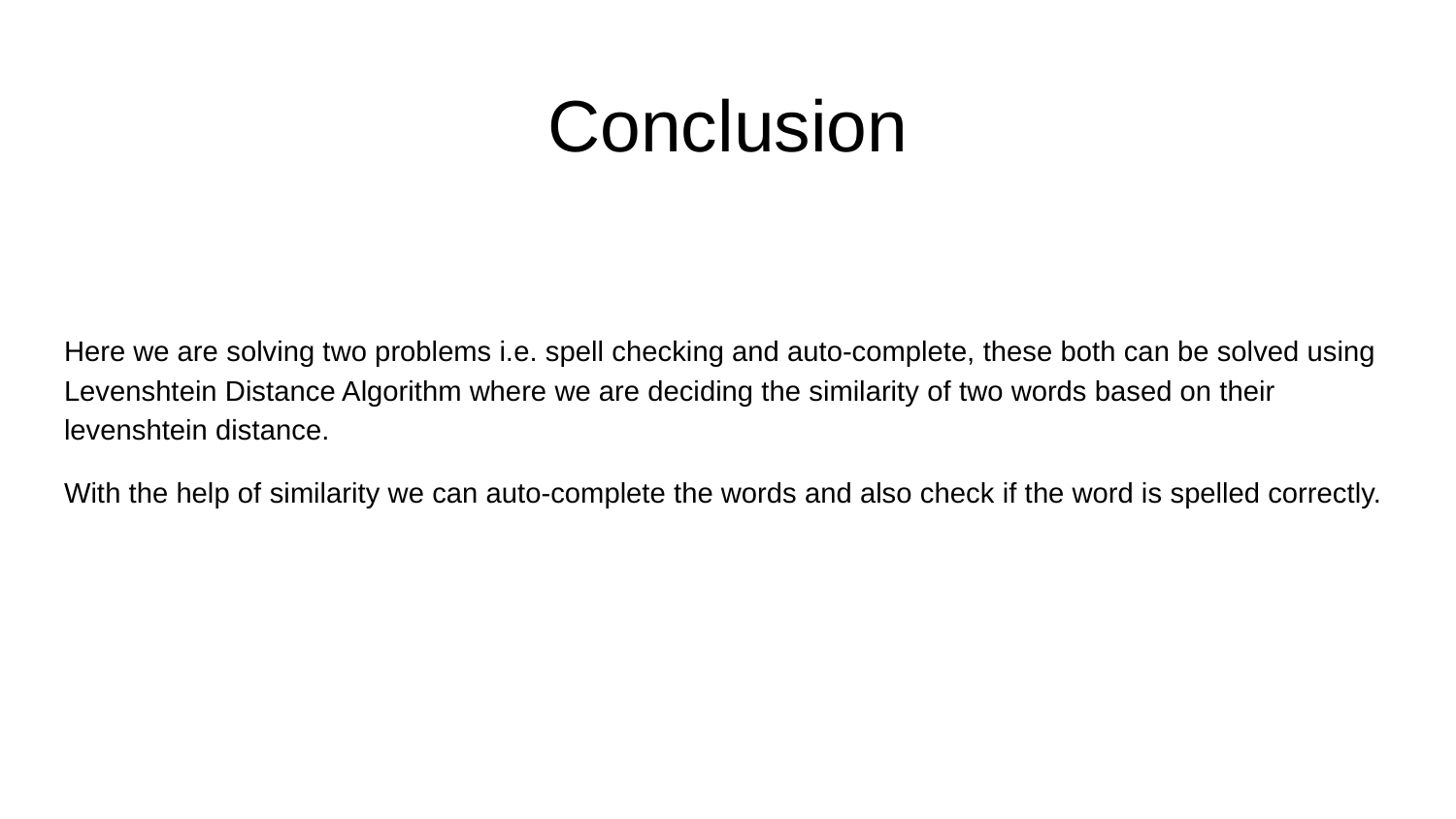

# Conclusion
Here we are solving two problems i.e. spell checking and auto-complete, these both can be solved using Levenshtein Distance Algorithm where we are deciding the similarity of two words based on their levenshtein distance.
With the help of similarity we can auto-complete the words and also check if the word is spelled correctly.